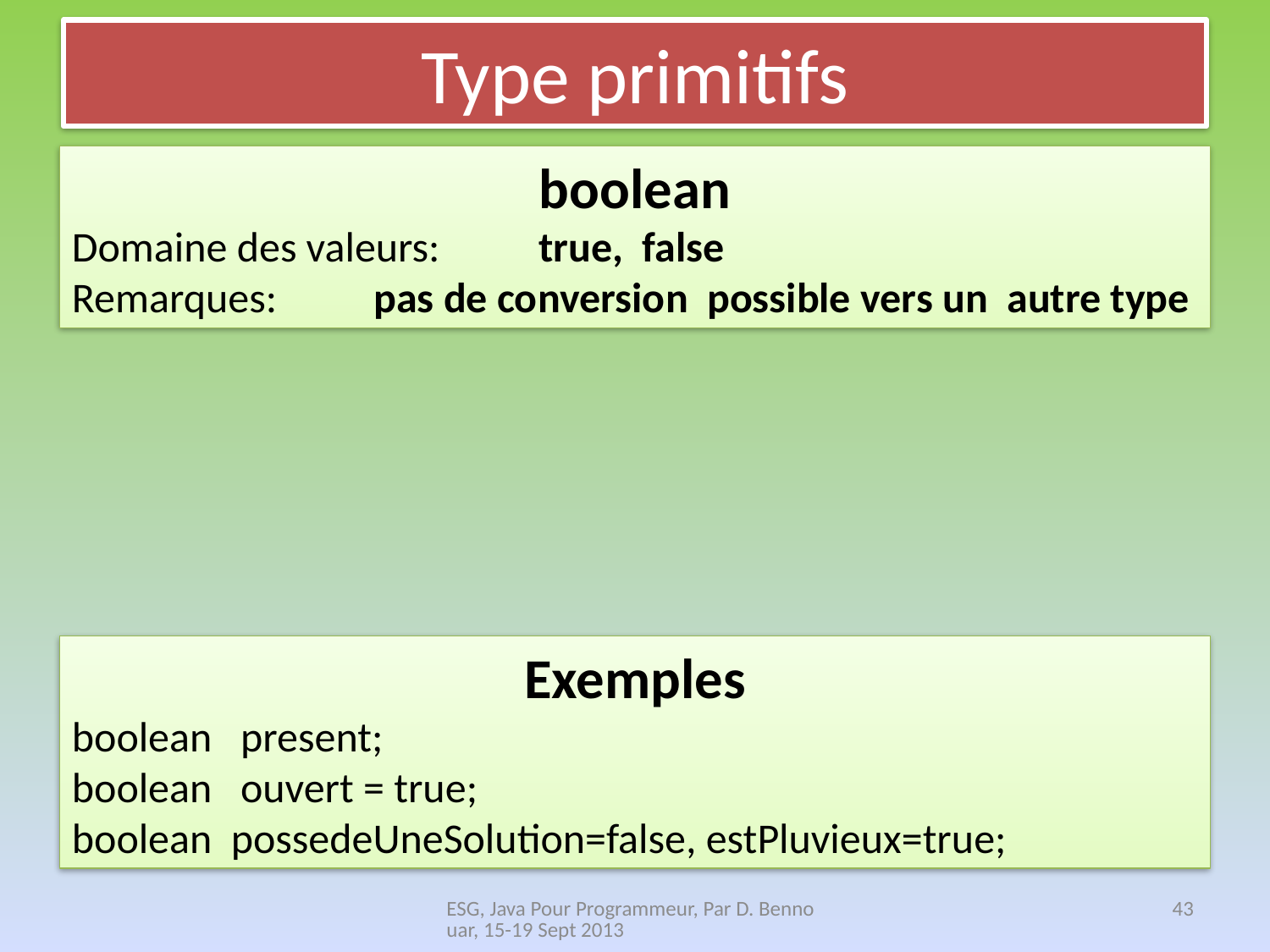

# Type primitifs
boolean
Domaine des valeurs: 	         true,  false
Remarques: 	     pas de conversion  possible vers un  autre type
Exemples
boolean   present;
boolean   ouvert = true;
boolean  possedeUneSolution=false, estPluvieux=true;
ESG, Java Pour Programmeur, Par D. Bennouar, 15-19 Sept 2013
43